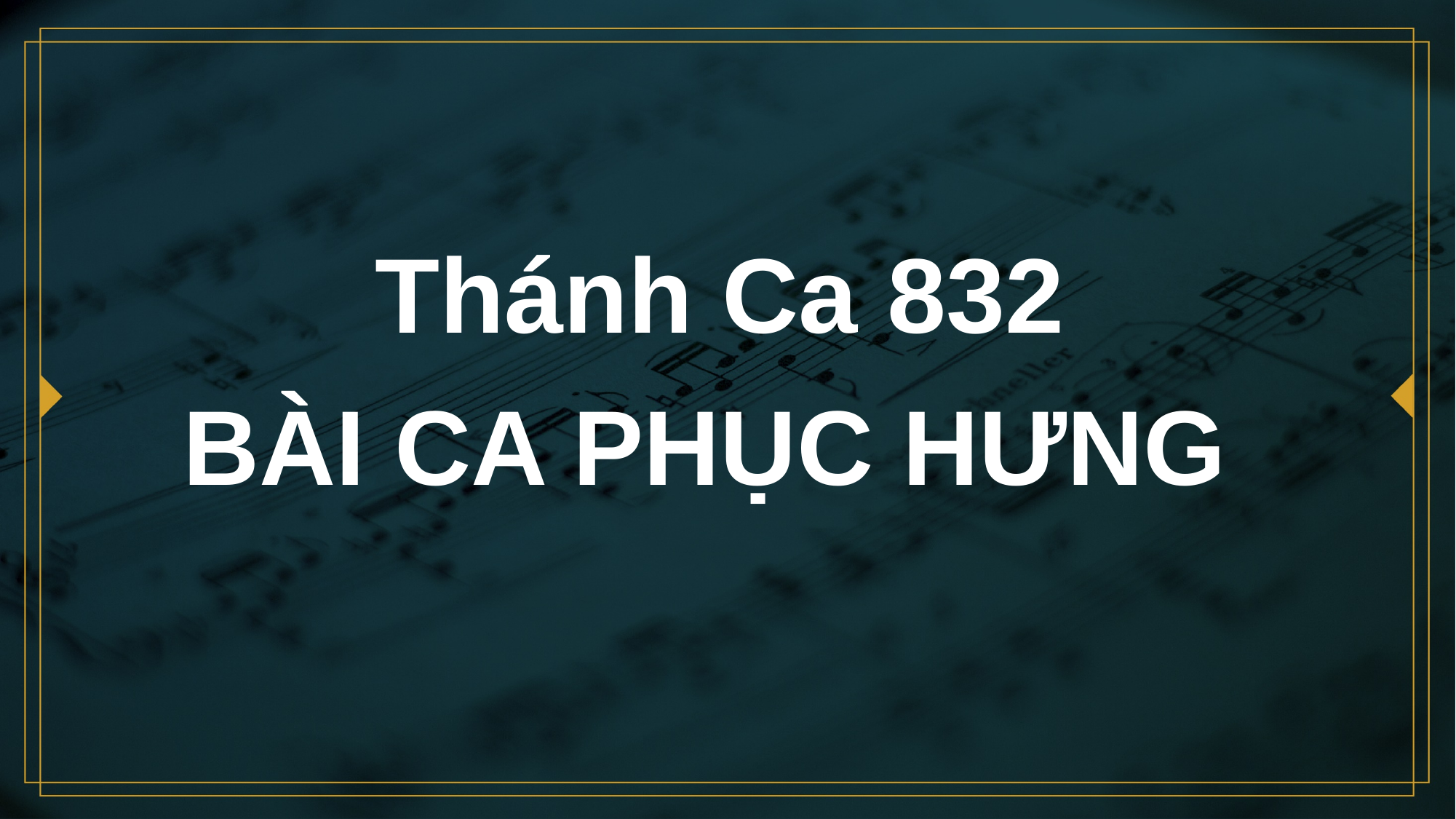

# Thánh Ca 832 BÀI CA PHỤC HƯNG